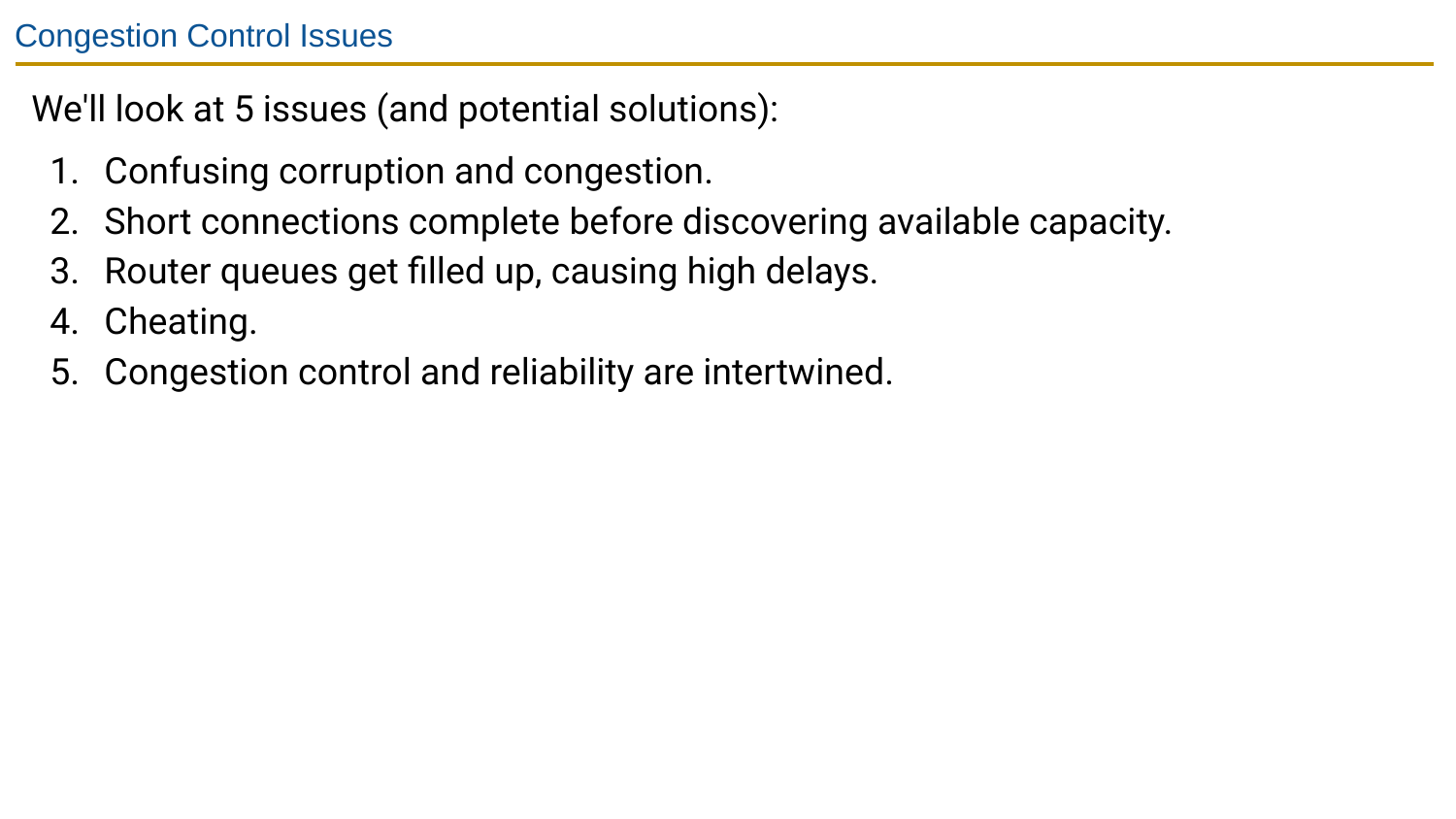

# Congestion Control Issues
We'll look at 5 issues (and potential solutions):
Confusing corruption and congestion.
Short connections complete before discovering available capacity.
Router queues get filled up, causing high delays.
Cheating.
Congestion control and reliability are intertwined.